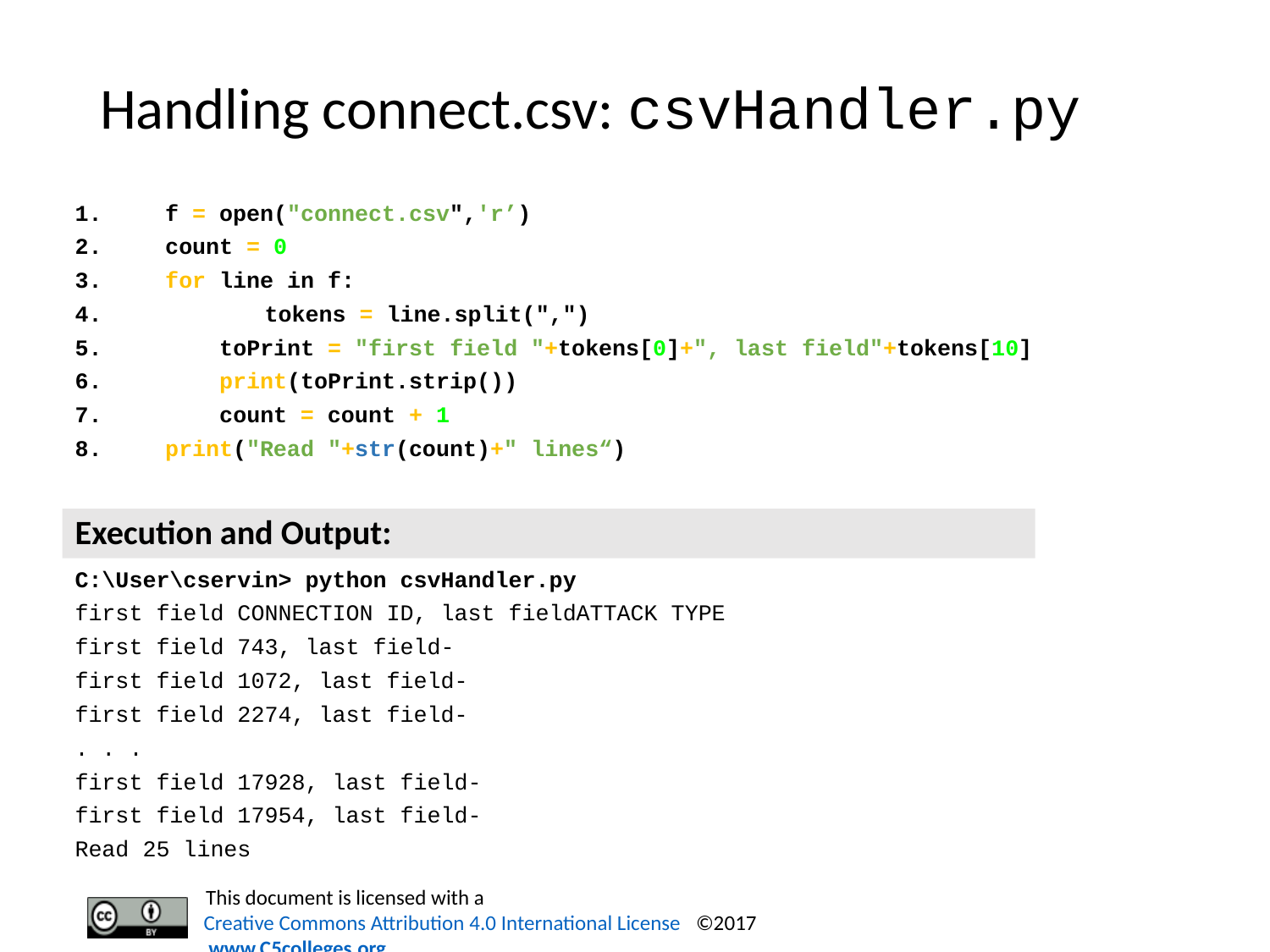

# Handling connect.csv: csvHandler.py
1.	f = open("connect.csv",'r’)
2.	count = 0
3.	for line in f:
4.            tokens = line.split(",")
5.	    toPrint = "first field "+tokens[0]+", last field"+tokens[10]
6.	    print(toPrint.strip())
7.	    count = count + 1
8.	print("Read "+str(count)+" lines“)
C:\User\cservin> python csvHandler.py
first field CONNECTION ID, last fieldATTACK TYPE
first field 743, last field-
first field 1072, last field-
first field 2274, last field-
. . .
first field 17928, last field-
first field 17954, last field-
Read 25 lines

Execution and Output: